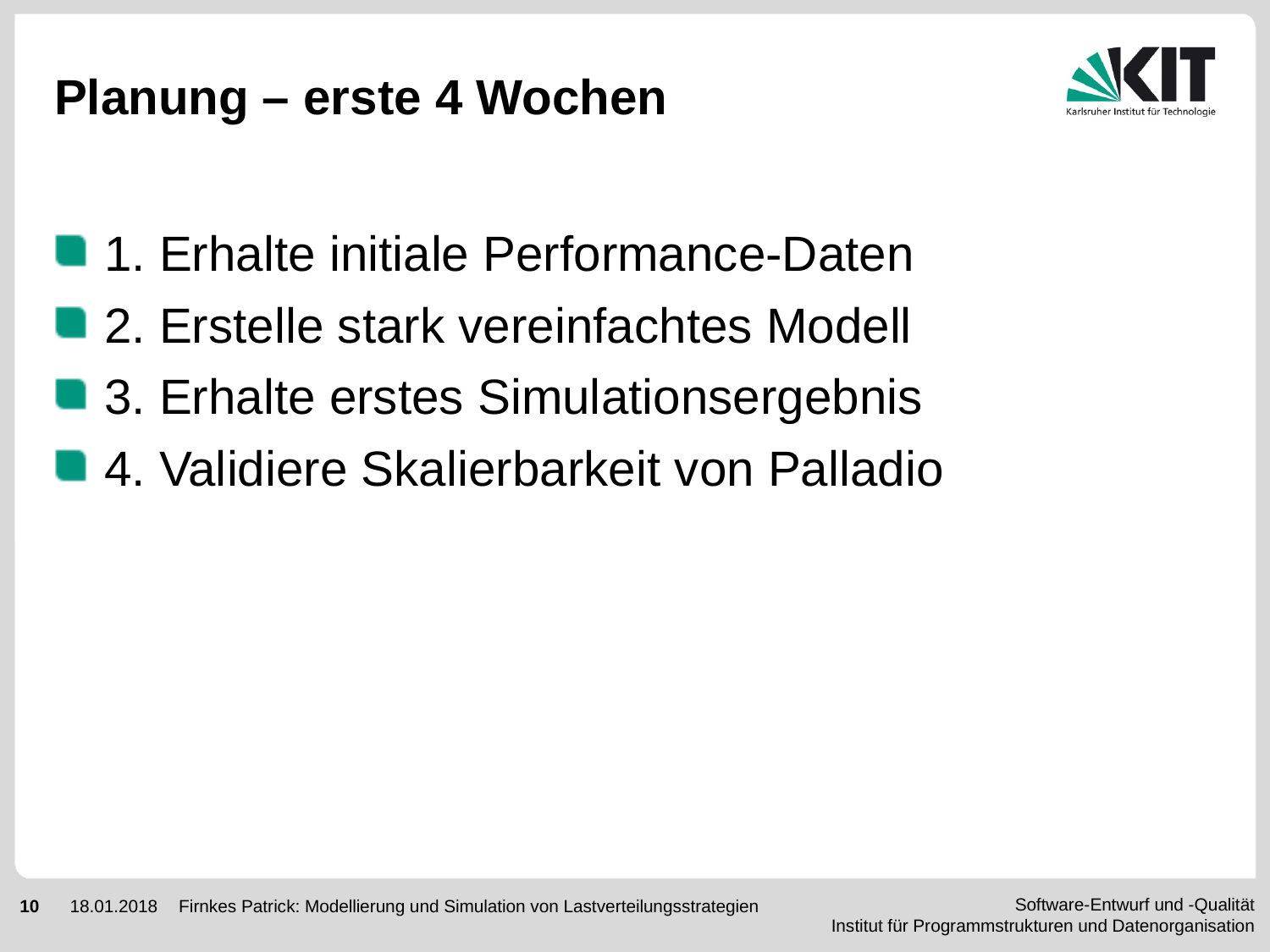

# Planung – erste 4 Wochen
1. Erhalte initiale Performance-Daten
2. Erstelle stark vereinfachtes Modell
3. Erhalte erstes Simulationsergebnis
4. Validiere Skalierbarkeit von Palladio

Firnkes Patrick: Modellierung und Simulation von Lastverteilungsstrategien